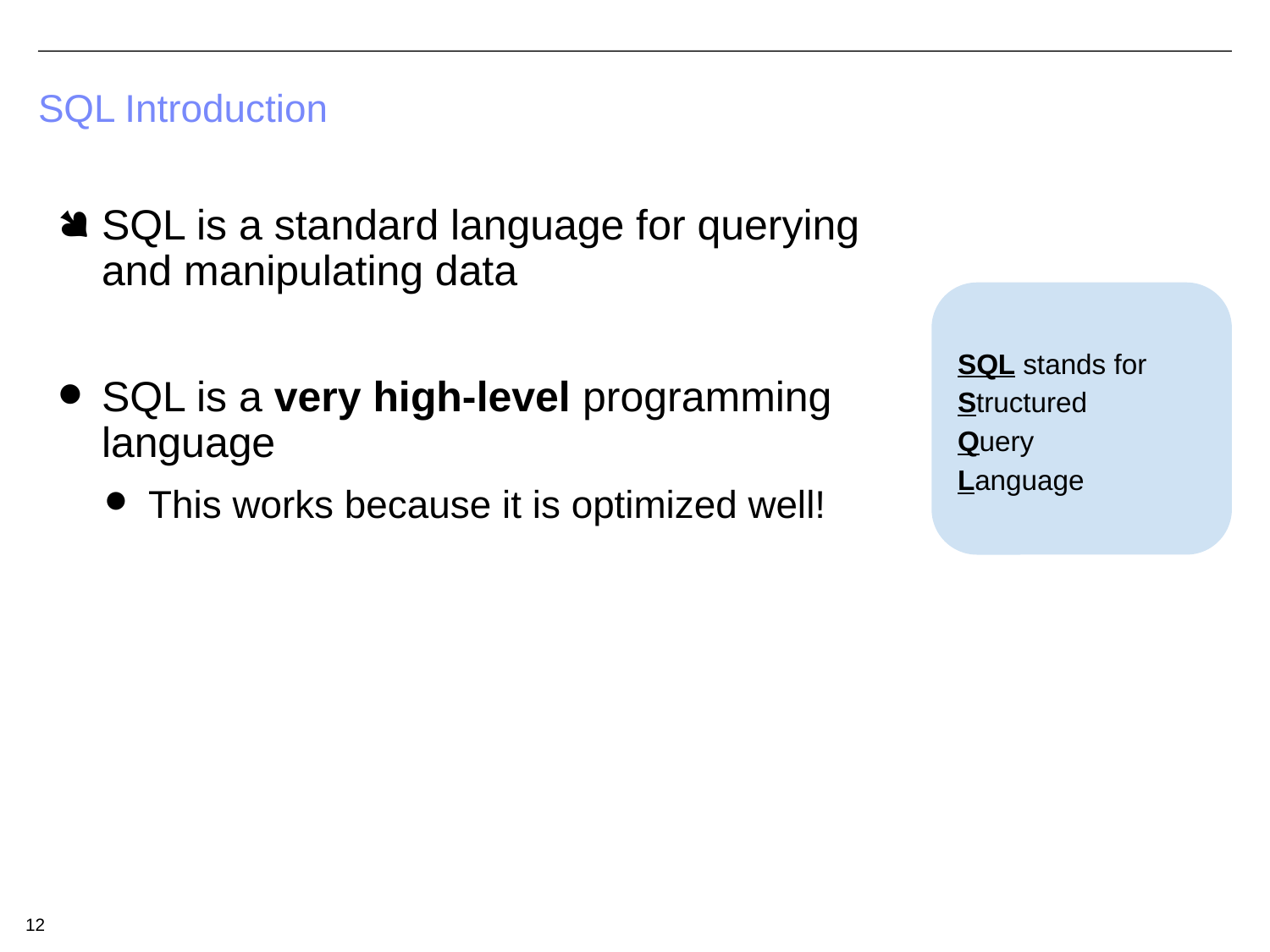

# SQL Introduction
SQL is a standard language for querying and manipulating data

SQL is a very high-level programming language
This works because it is optimized well!
SQL stands for
Structured
Query
Language
12